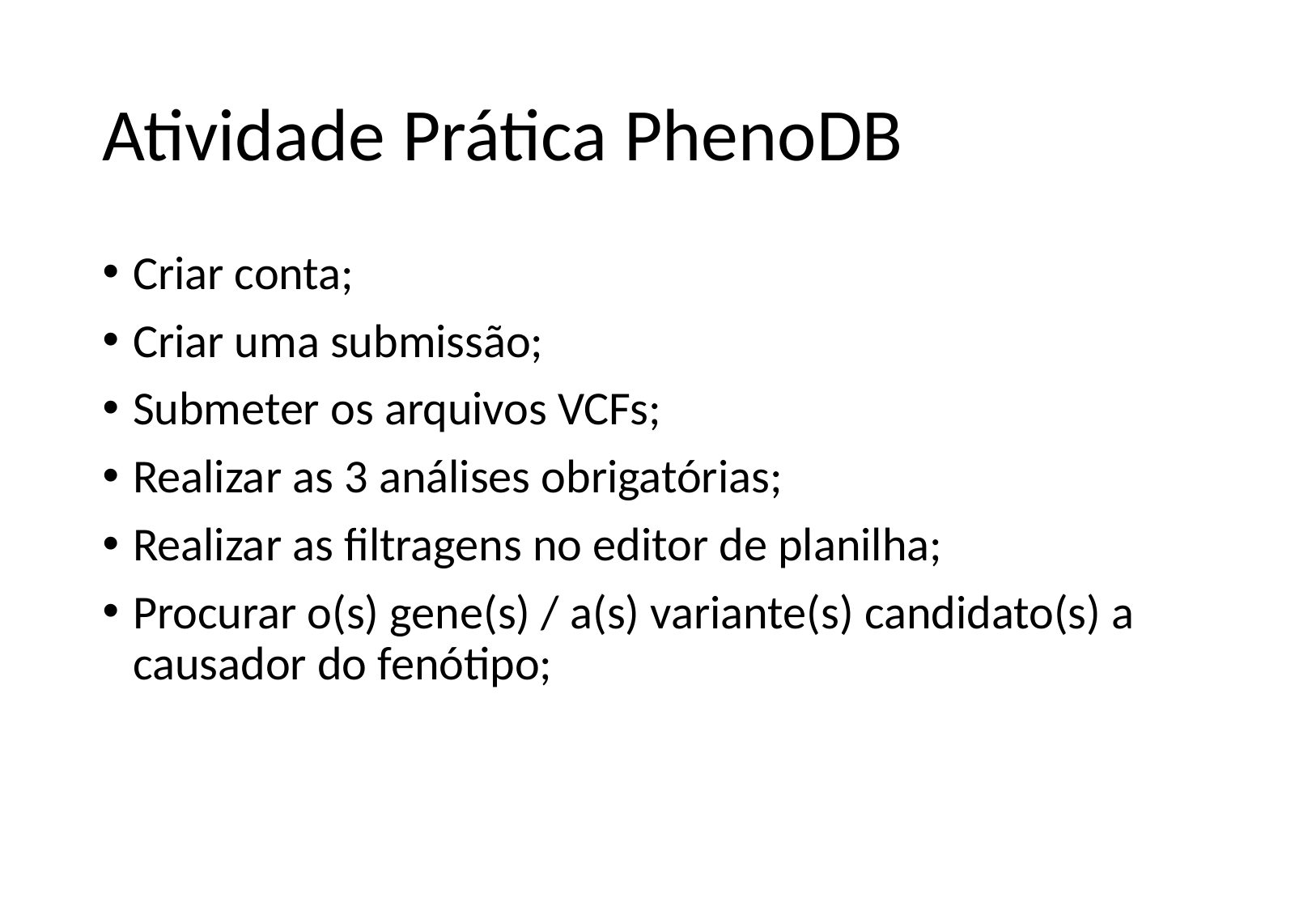

# Atividade Prática PhenoDB
Criar conta;
Criar uma submissão;
Submeter os arquivos VCFs;
Realizar as 3 análises obrigatórias;
Realizar as filtragens no editor de planilha;
Procurar o(s) gene(s) / a(s) variante(s) candidato(s) a causador do fenótipo;